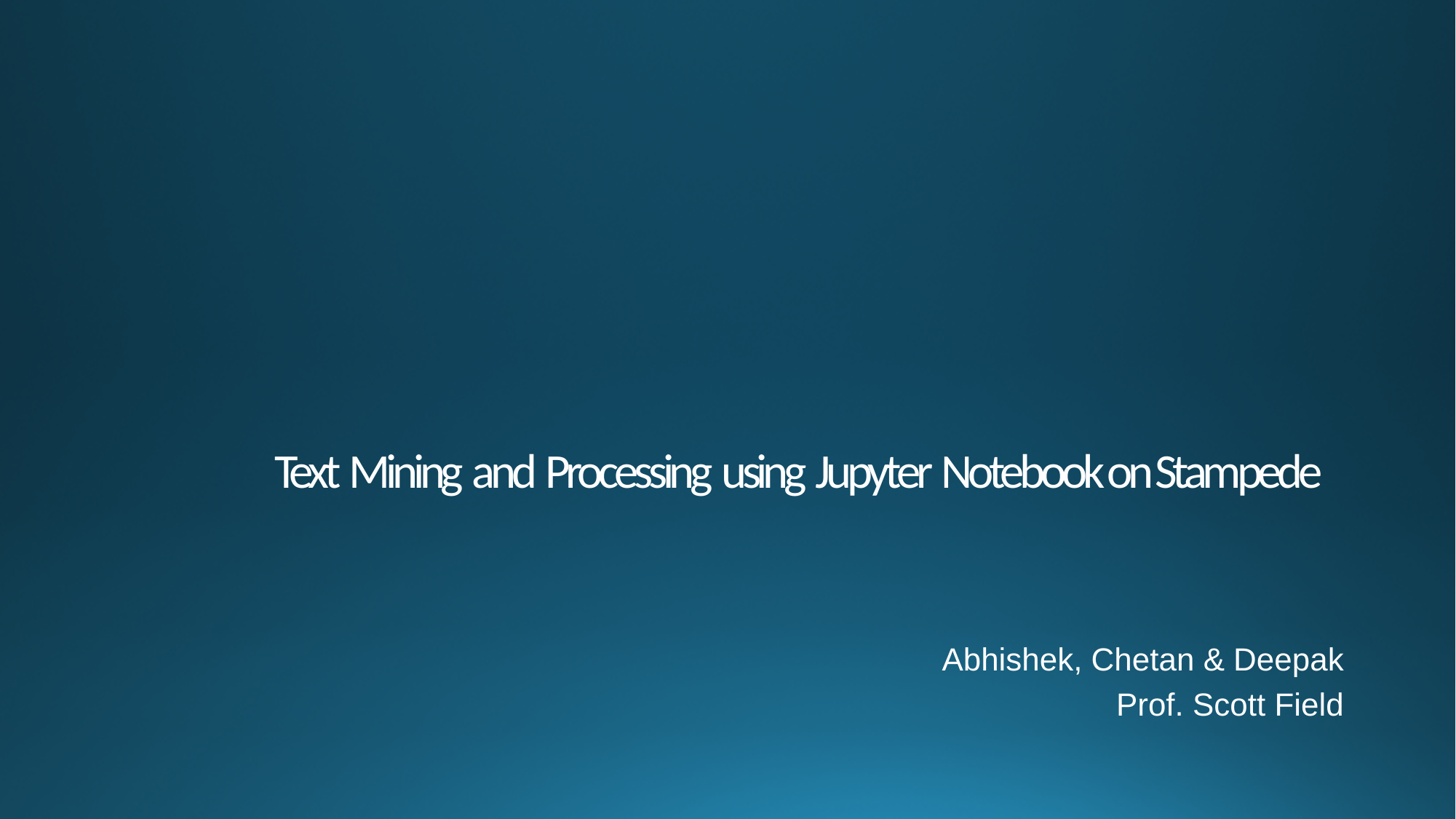

# Text  Mining  and  Processing  using  Jupyter  Notebook on Stampede
Abhishek, Chetan & Deepak
Prof. Scott Field